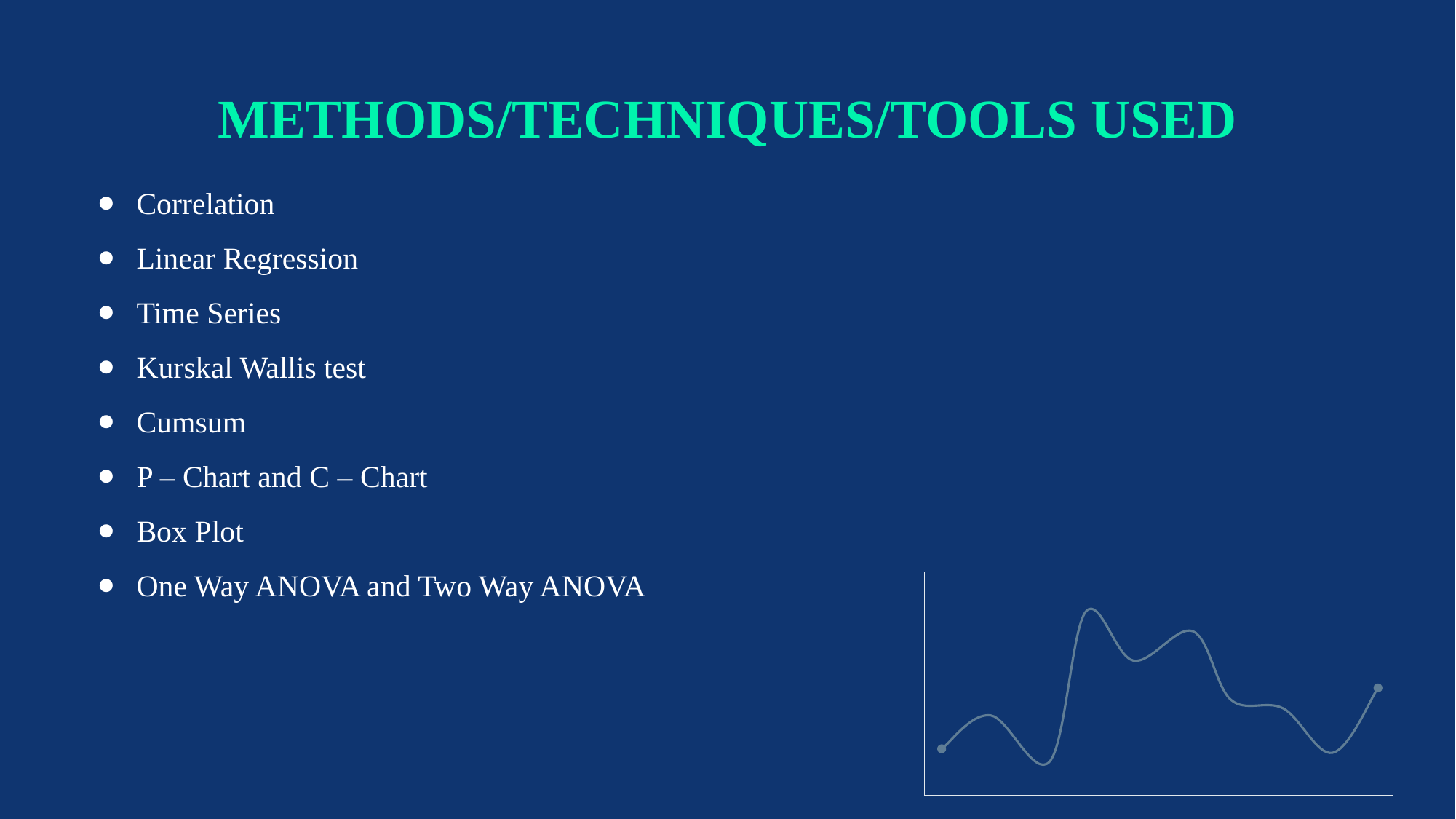

# METHODS/TECHNIQUES/TOOLS USED
Correlation
Linear Regression
Time Series
Kurskal Wallis test
Cumsum
P – Chart and C – Chart
Box Plot
One Way ANOVA and Two Way ANOVA